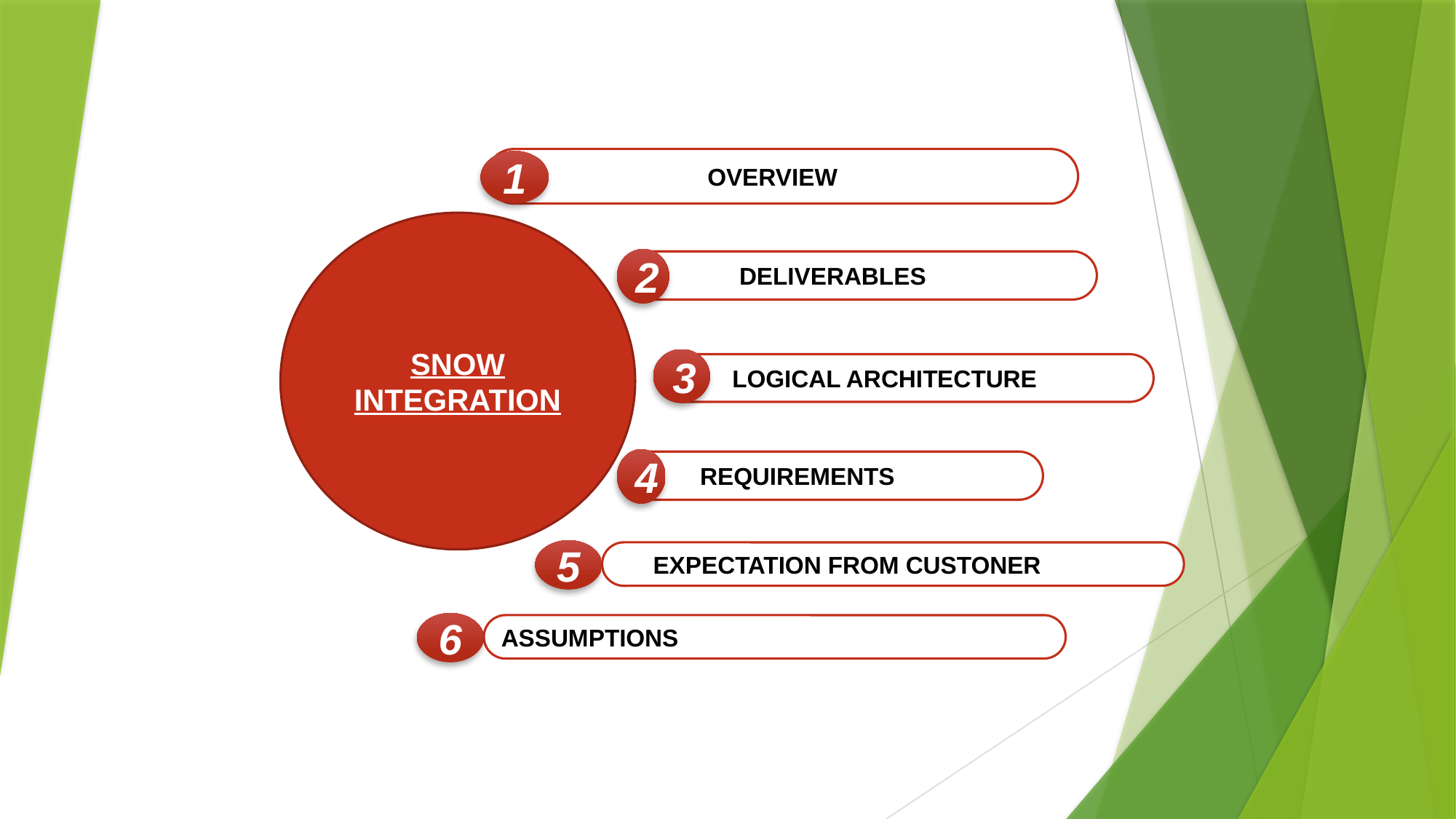

OVERVIEW
1
SNOW INTEGRATION
2
              DELIVERABLES
3
        LOGICAL ARCHITECTURE
4
         REQUIREMENTS
5
     EXPECTATION FROM CUSTONER
6
ASSUMPTIONS